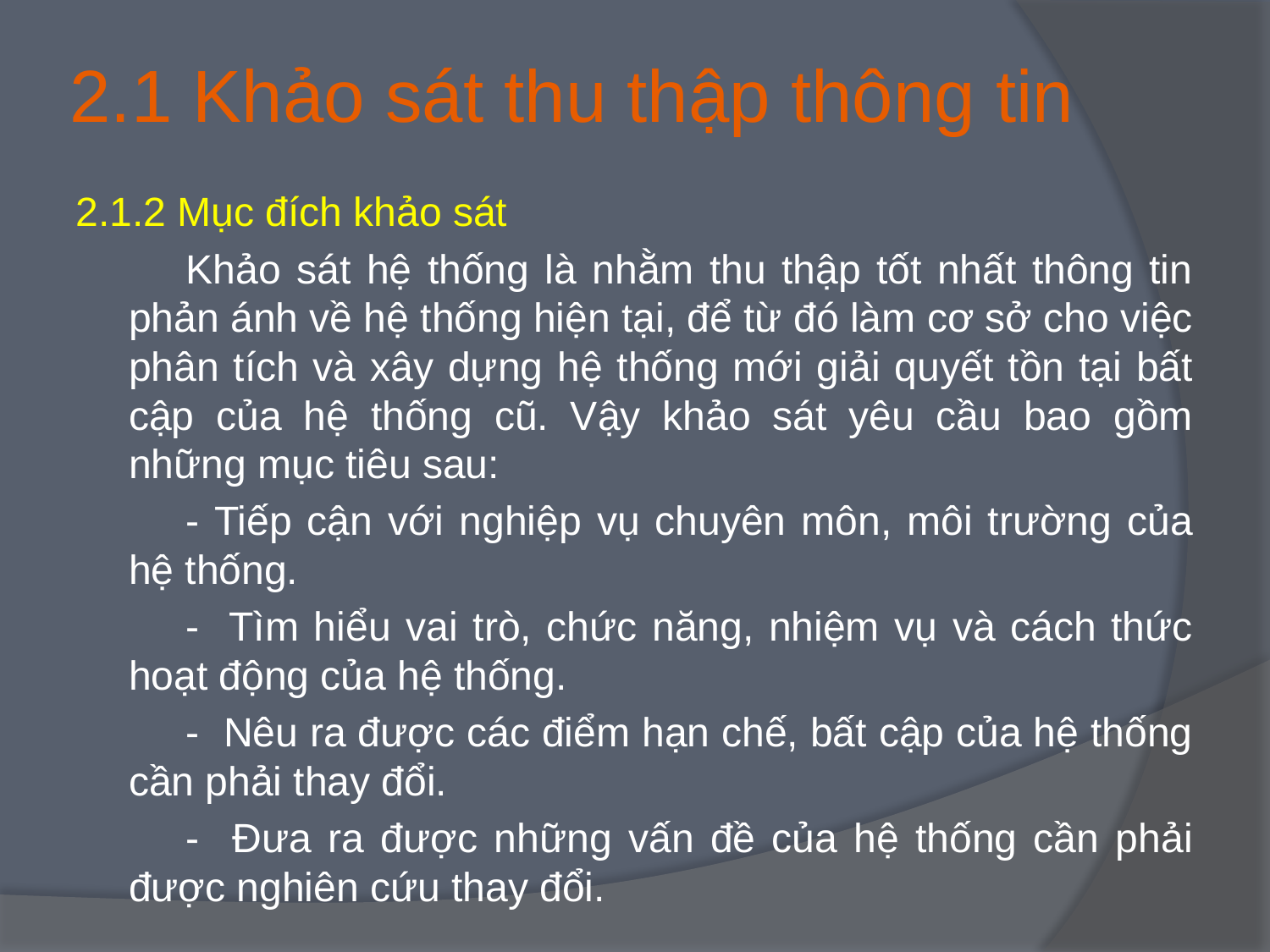

# 2.1 Khảo sát thu thập thông tin
2.1.2 Mục đích khảo sát
Khảo sát hệ thống là nhằm thu thập tốt nhất thông tin phản ánh về hệ thống hiện tại, để từ đó làm cơ sở cho việc phân tích và xây dựng hệ thống mới giải quyết tồn tại bất cập của hệ thống cũ. Vậy khảo sát yêu cầu bao gồm những mục tiêu sau:
- Tiếp cận với nghiệp vụ chuyên môn, môi trường của hệ thống.
-  Tìm hiểu vai trò, chức năng, nhiệm vụ và cách thức hoạt động của hệ thống.
-  Nêu ra được các điểm hạn chế, bất cập của hệ thống cần phải thay đổi.
-  Đưa ra được những vấn đề của hệ thống cần phải được nghiên cứu thay đổi.